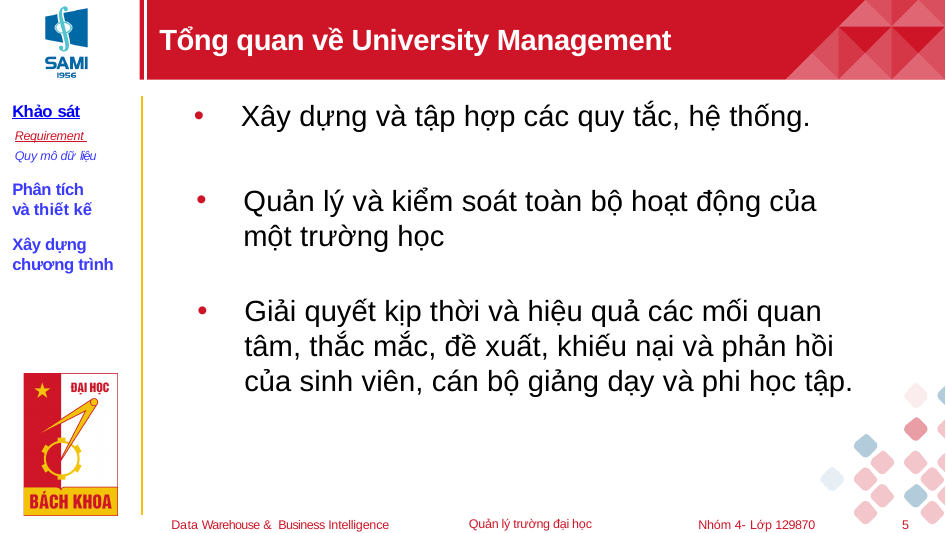

# Tổng quan về University Management
Khảo sát
Requirement  Quy mô dữ liệu
Xây dựng và tập hợp các quy tắc, hệ thống.

Phân tích và thiết kế
Quản lý và kiểm soát toàn bộ hoạt động của một trường học

Xây dựng chương trình
Giải quyết kịp thời và hiệu quả các mối quan tâm, thắc mắc, đề xuất, khiếu nại và phản hồi của sinh viên, cán bộ giảng dạy và phi học tập.

Data Warehouse & Business Intelligence
Quản lý trường đại học
Nhóm 4- Lớp 129870
5